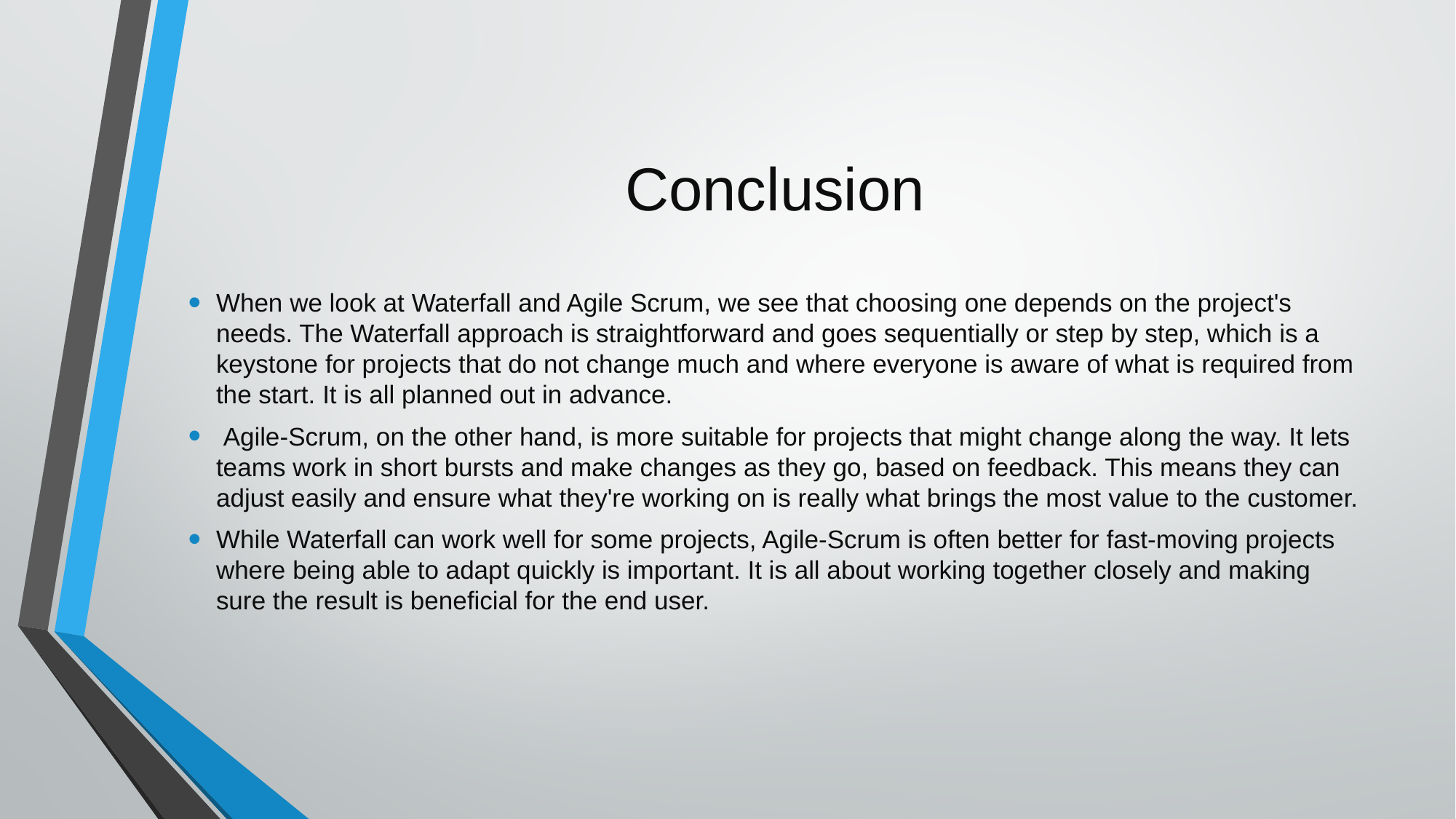

# Conclusion
When we look at Waterfall and Agile Scrum, we see that choosing one depends on the project's needs. The Waterfall approach is straightforward and goes sequentially or step by step, which is a keystone for projects that do not change much and where everyone is aware of what is required from the start. It is all planned out in advance.
 Agile-Scrum, on the other hand, is more suitable for projects that might change along the way. It lets teams work in short bursts and make changes as they go, based on feedback. This means they can adjust easily and ensure what they're working on is really what brings the most value to the customer.
While Waterfall can work well for some projects, Agile-Scrum is often better for fast-moving projects where being able to adapt quickly is important. It is all about working together closely and making sure the result is beneficial for the end user.